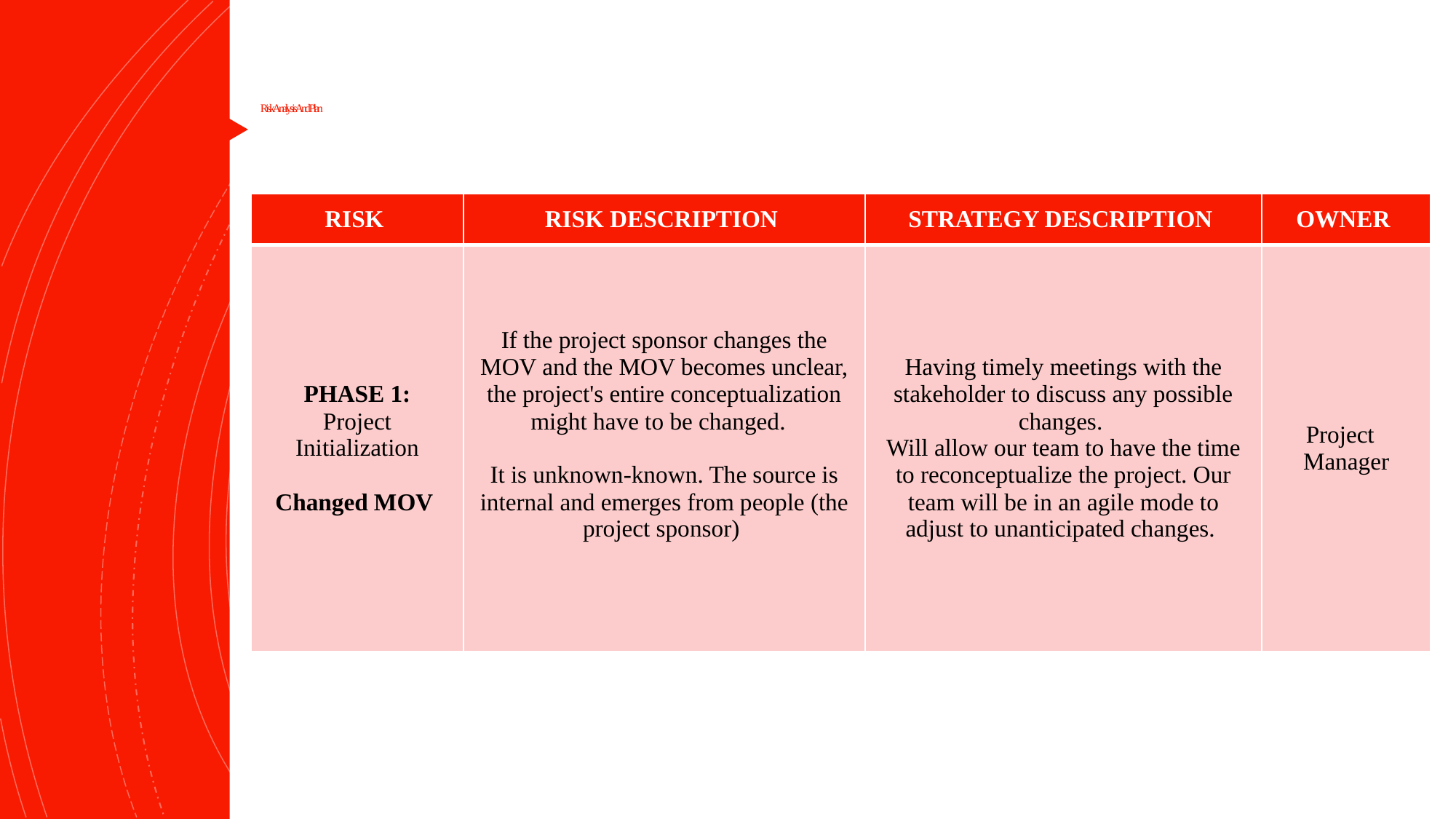

# Risk Analysis And Planal

| RISK | RISK DESCRIPTION | STRATEGY DESCRIPTION | OWNER |
| --- | --- | --- | --- |
| PHASE 1: Project Initialization Changed MOV | If the project sponsor changes the MOV and the MOV becomes unclear, the project's entire conceptualization might have to be changed.   It is unknown-known. The source is internal and emerges from people (the project sponsor) | Having timely meetings with the stakeholder to discuss any possible changes. Will allow our team to have the time to reconceptualize the project. Our team will be in an agile mode to adjust to unanticipated changes. | Project   Manager |